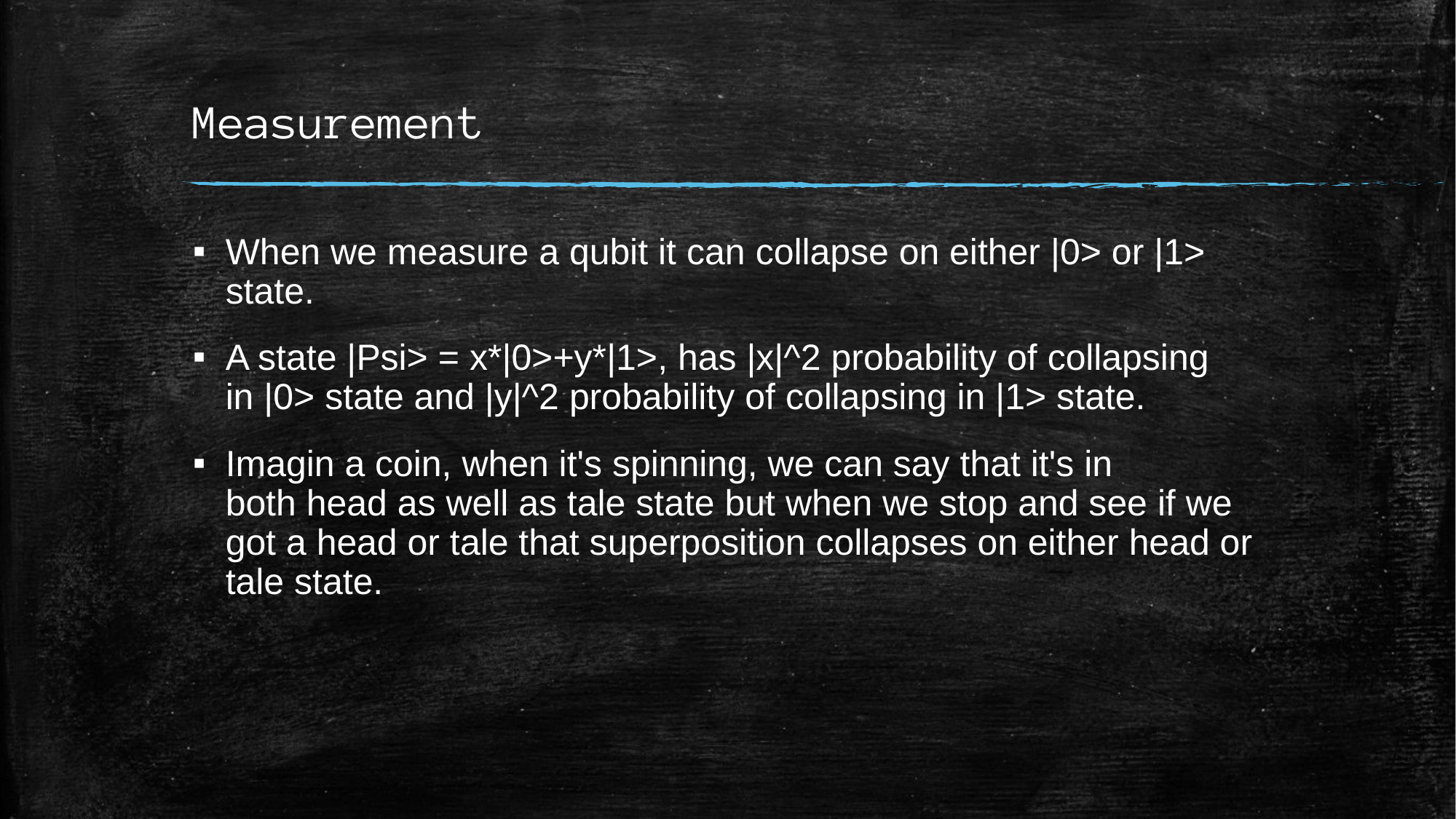

# Measurement
When we measure a qubit it can collapse on either |0> or |1> state.
A state |Psi> = x*|0>+y*|1>, has |x|^2 probability of collapsing in |0> state and |y|^2 probability of collapsing in |1> state.
Imagin a coin, when it's spinning, we can say that it's in both head as well as tale state but when we stop and see if we got a head or tale that superposition collapses on either head or tale state.